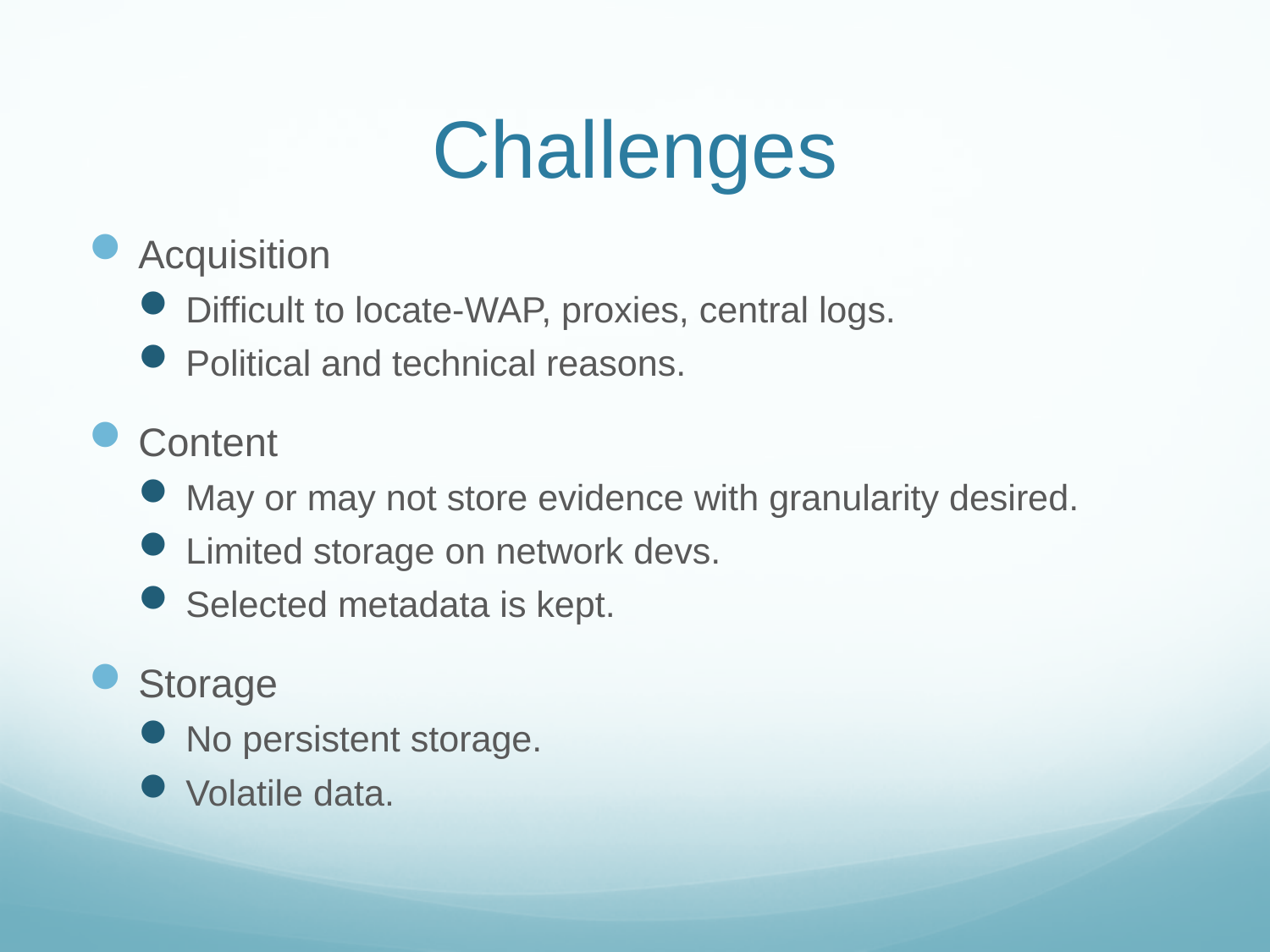

# Challenges
Acquisition
Difficult to locate-WAP, proxies, central logs.
Political and technical reasons.
Content
May or may not store evidence with granularity desired.
Limited storage on network devs.
Selected metadata is kept.
Storage
No persistent storage.
Volatile data.